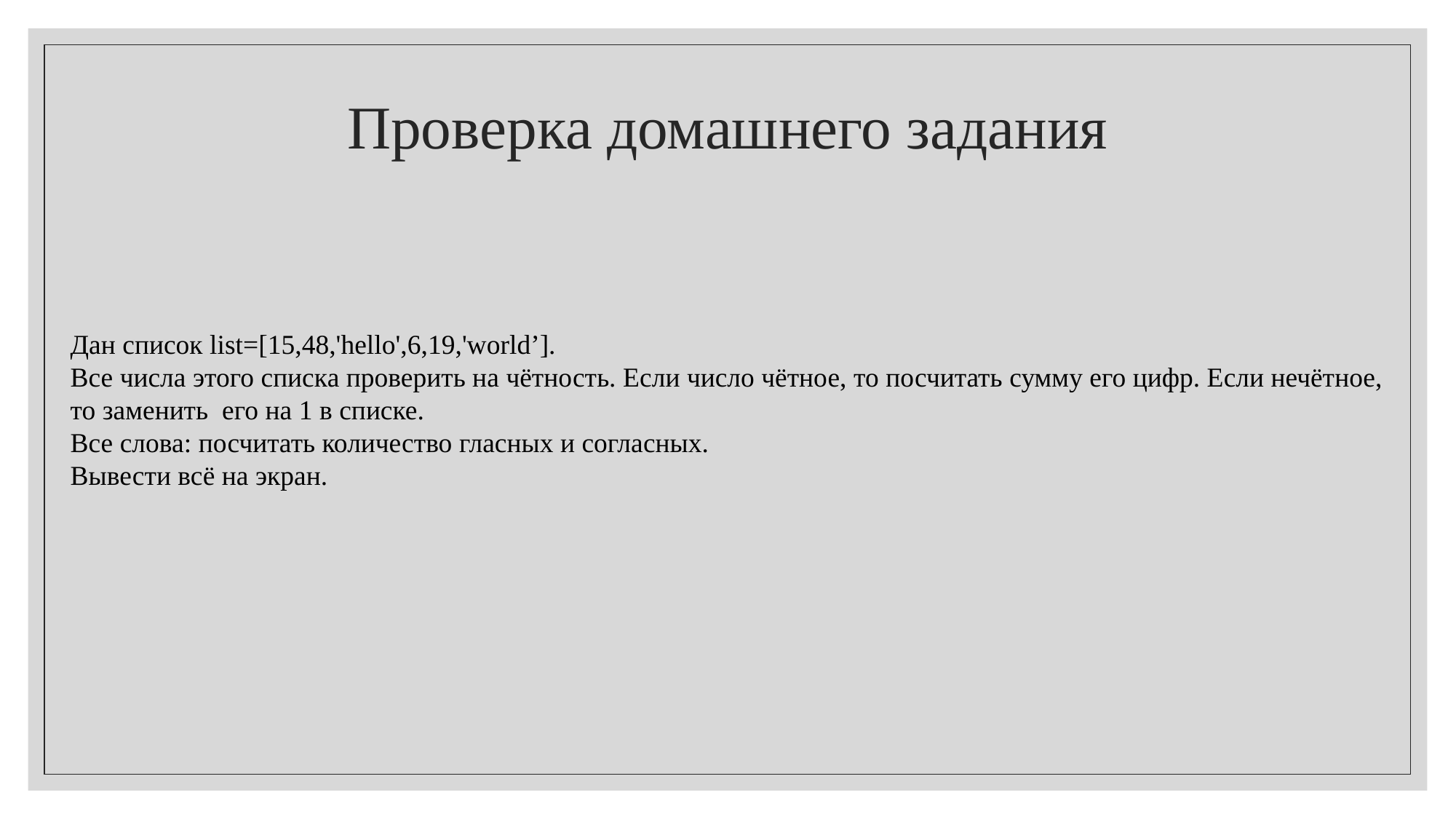

# Проверка домашнего задания
Дан список list=[15,48,'hello',6,19,'world’].
Все числа этого списка проверить на чётность. Если число чётное, то посчитать сумму его цифр. Если нечётное, то заменить  его на 1 в списке.
Все слова: посчитать количество гласных и согласных.
Вывести всё на экран.